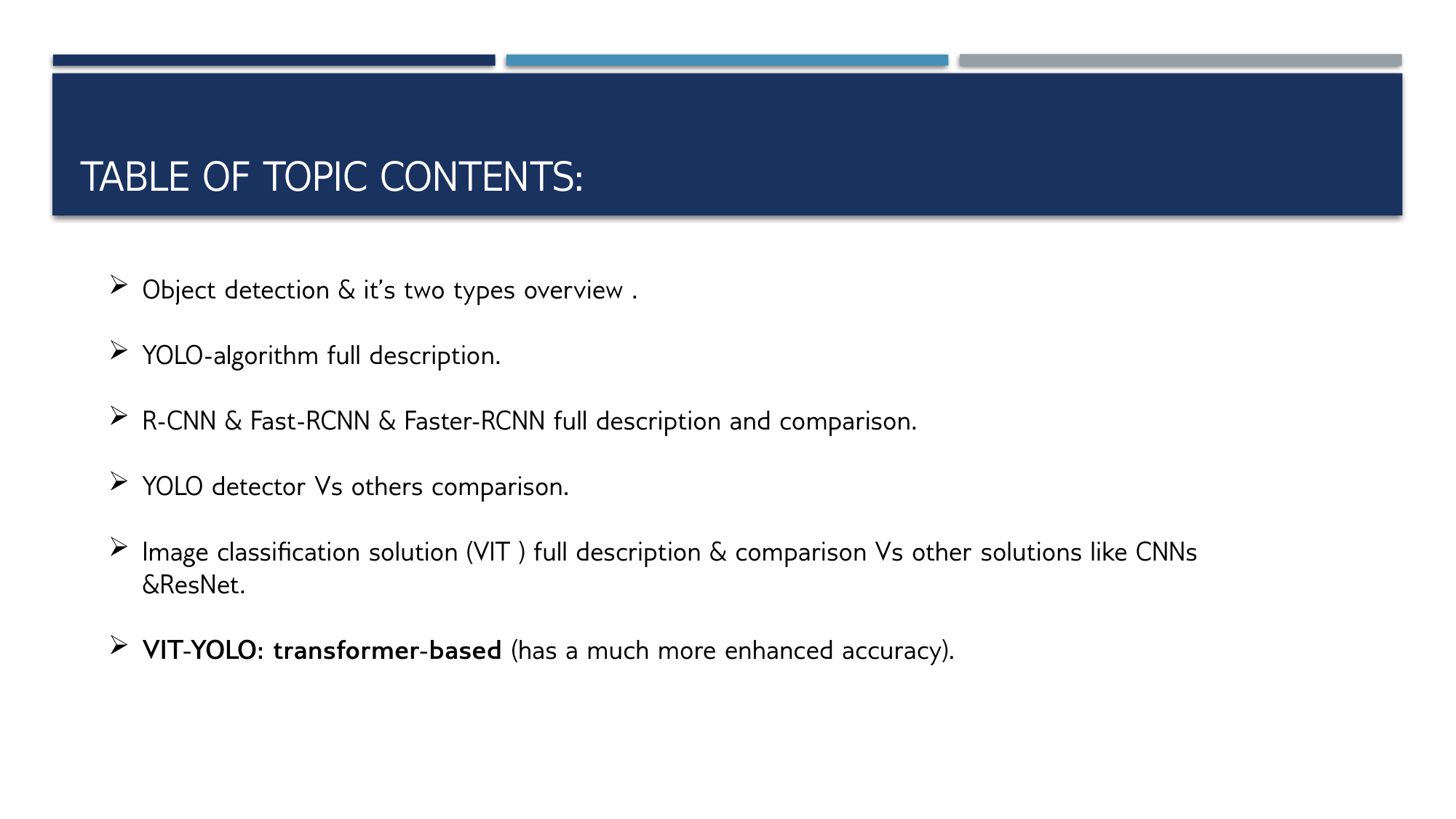

# Table of topic contents:
Object detection & it’s two types overview .

YOLO-algorithm full description.

R-CNN & Fast-RCNN & Faster-RCNN full description and comparison.

YOLO detector Vs others comparison.

Image classification solution (VIT ) full description & comparison Vs other solutions like CNNs &ResNet.

VIT-YOLO: transformer-based (has a much more enhanced accuracy).